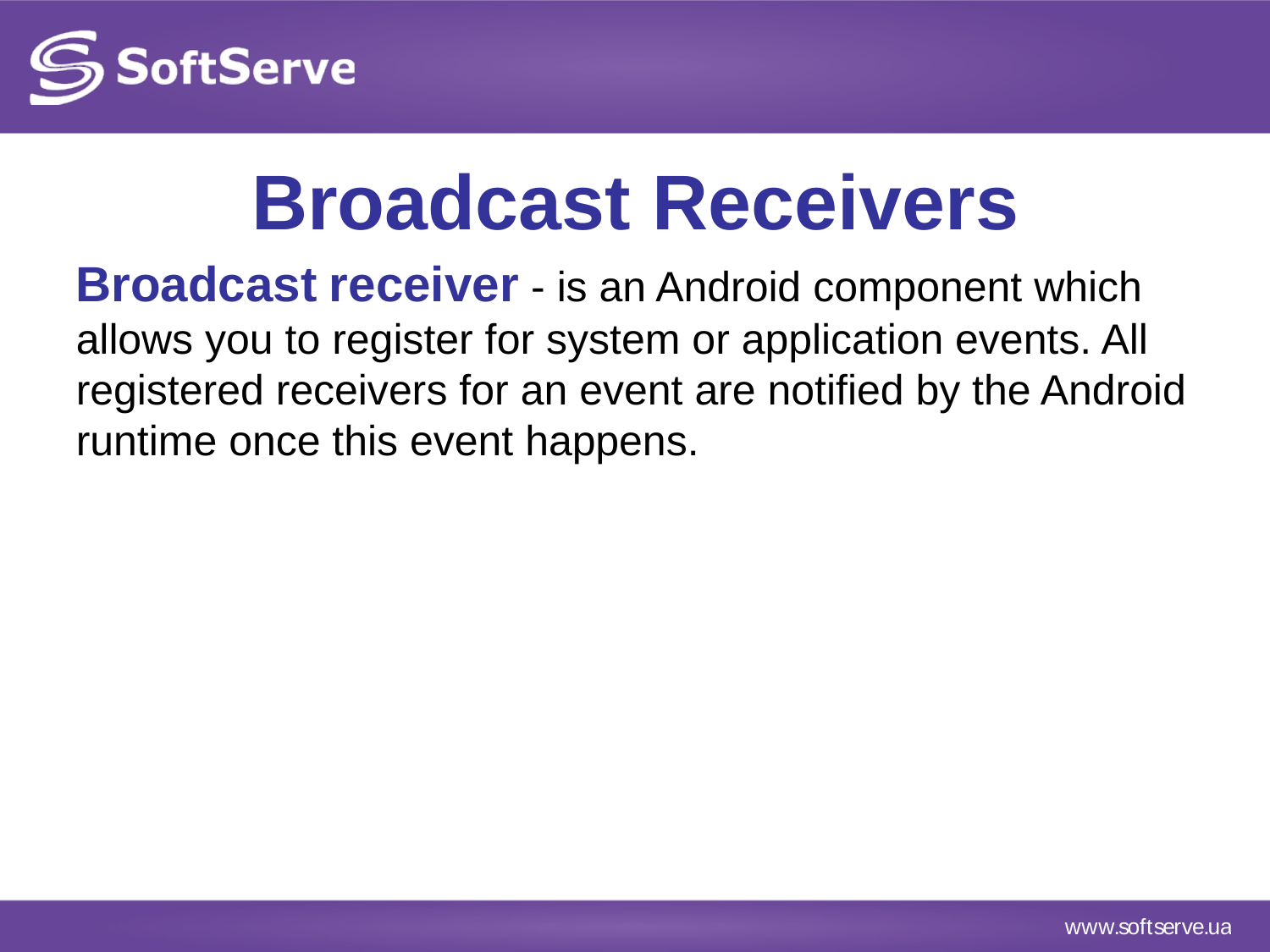

# Broadcast Receivers
Broadcast receiver - is an Android component which allows you to register for system or application events. All registered receivers for an event are notified by the Android runtime once this event happens.